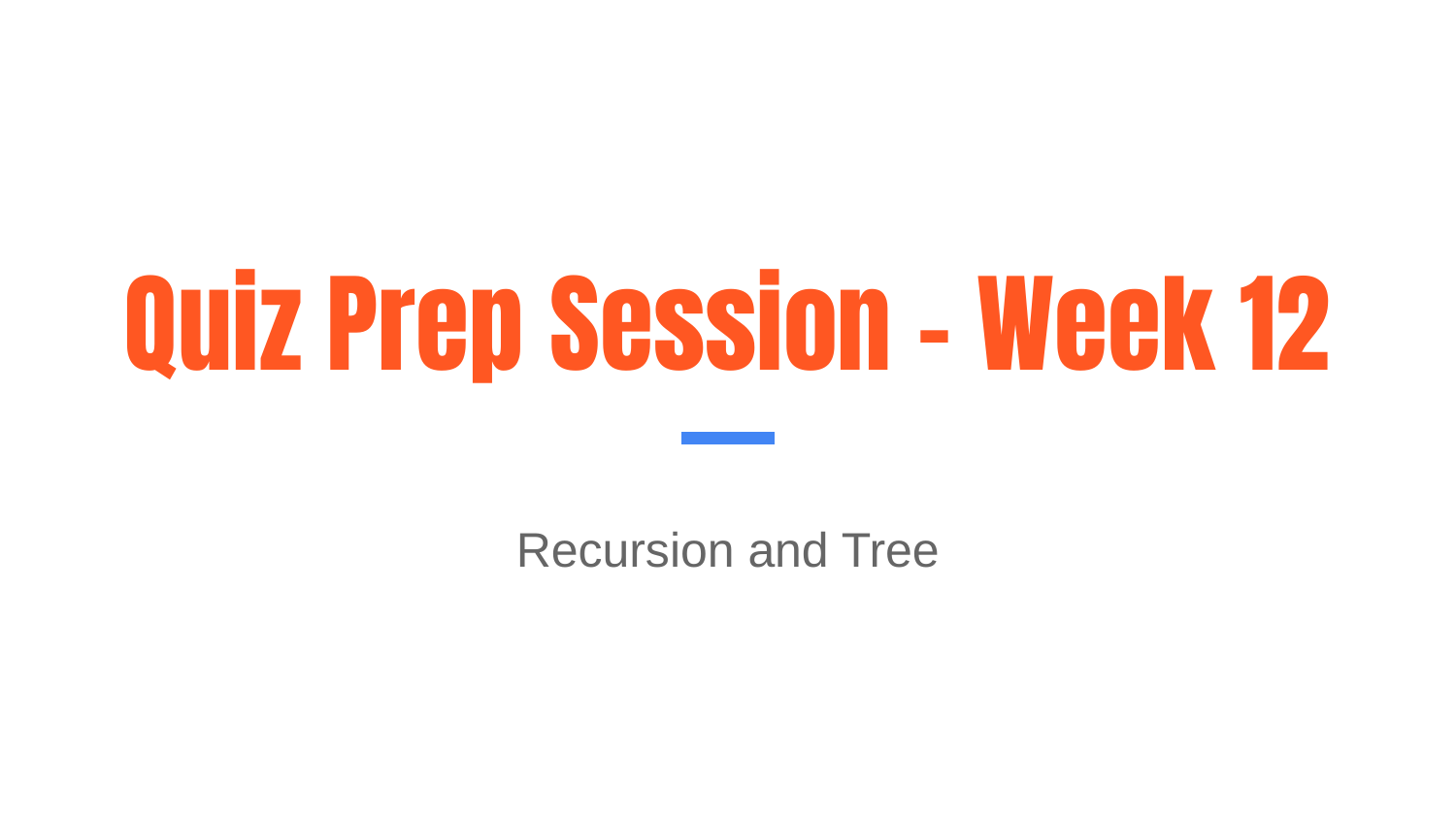

# Quiz Prep Session - Week 12
Recursion and Tree